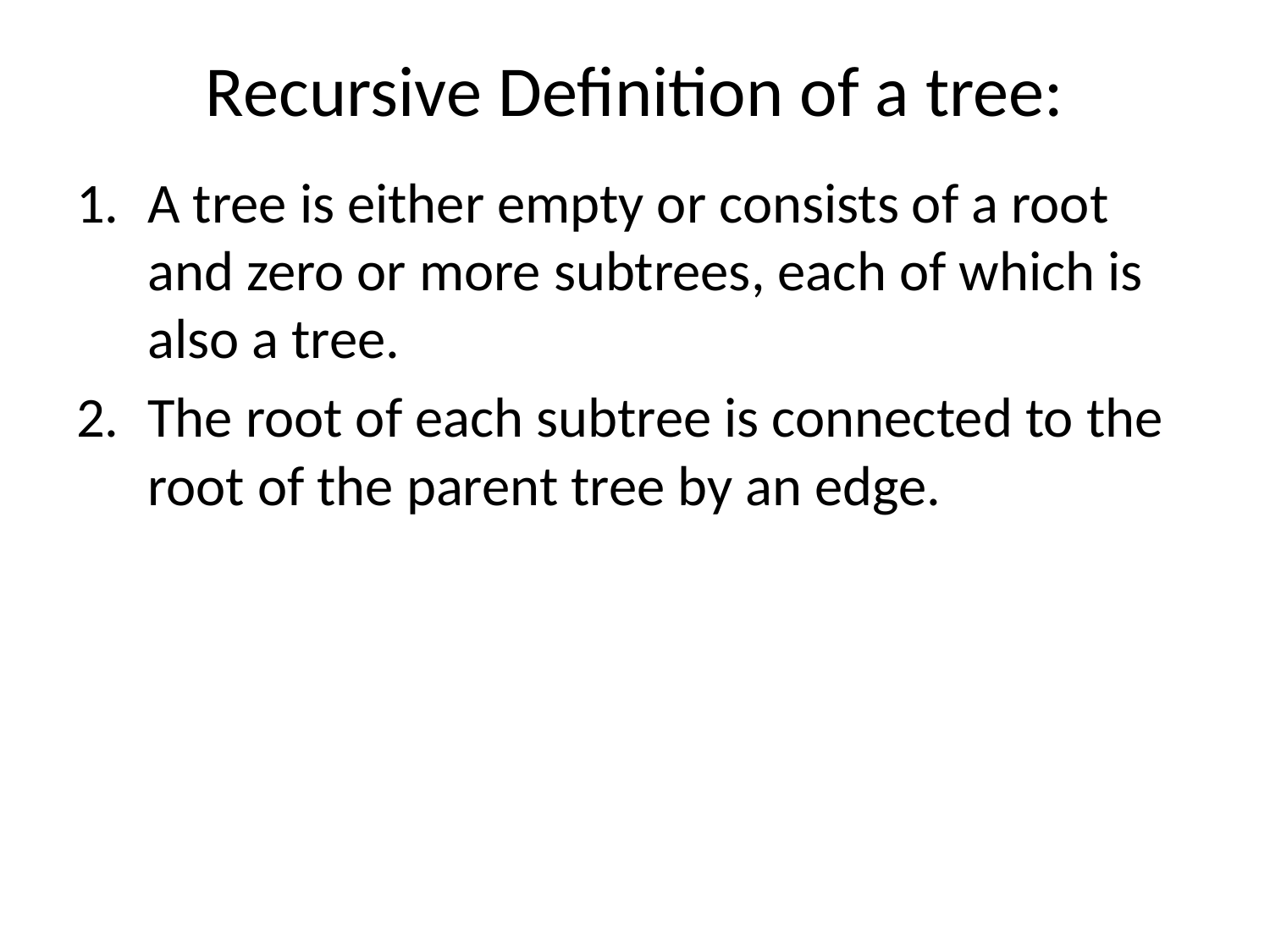

# Recursive Definition of a tree:
A tree is either empty or consists of a root and zero or more subtrees, each of which is also a tree.
The root of each subtree is connected to the root of the parent tree by an edge.